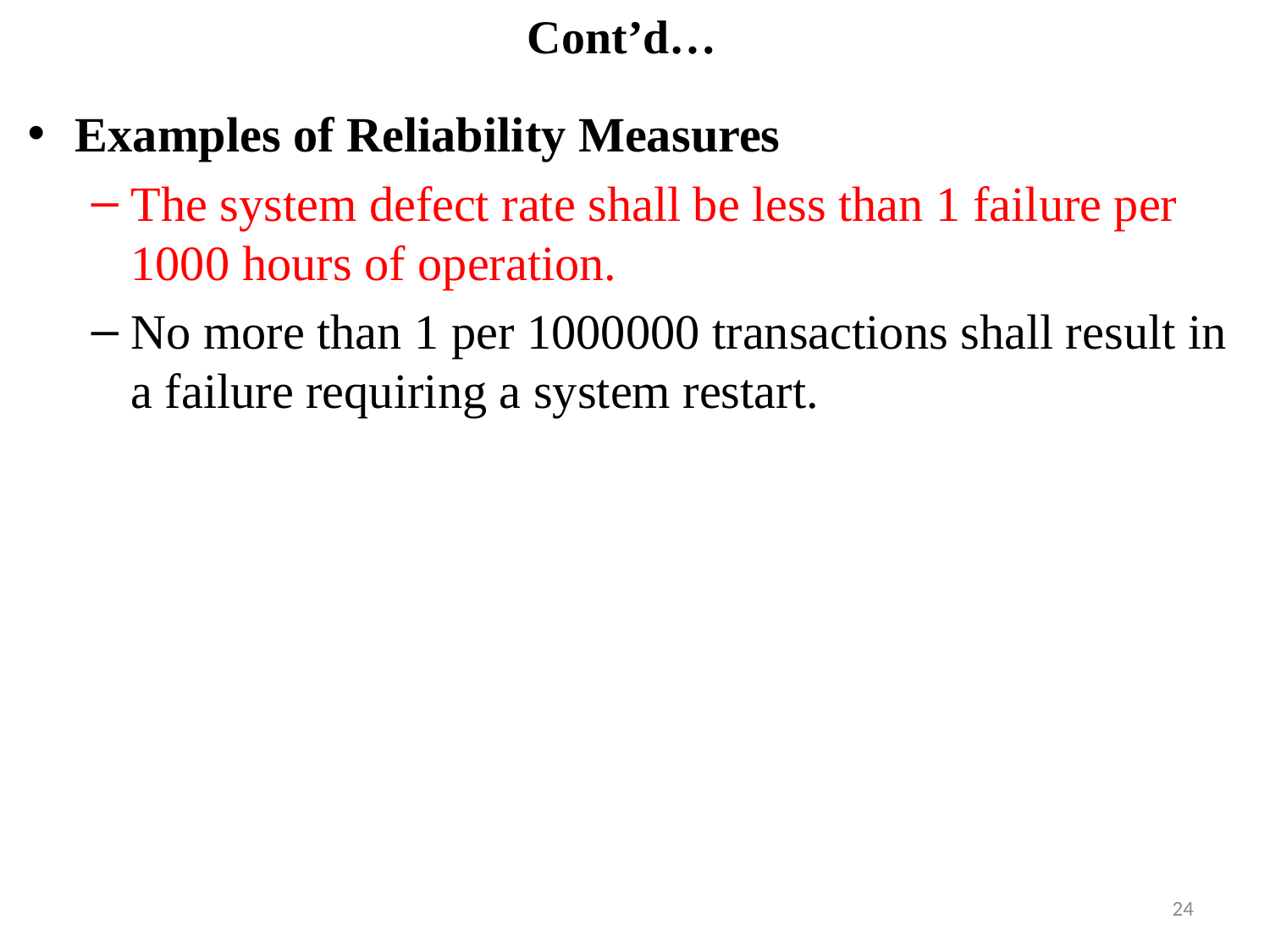

# Cont’d…
Examples of Reliability Measures
The system defect rate shall be less than 1 failure per 1000 hours of operation.
No more than 1 per 1000000 transactions shall result in a failure requiring a system restart.

24